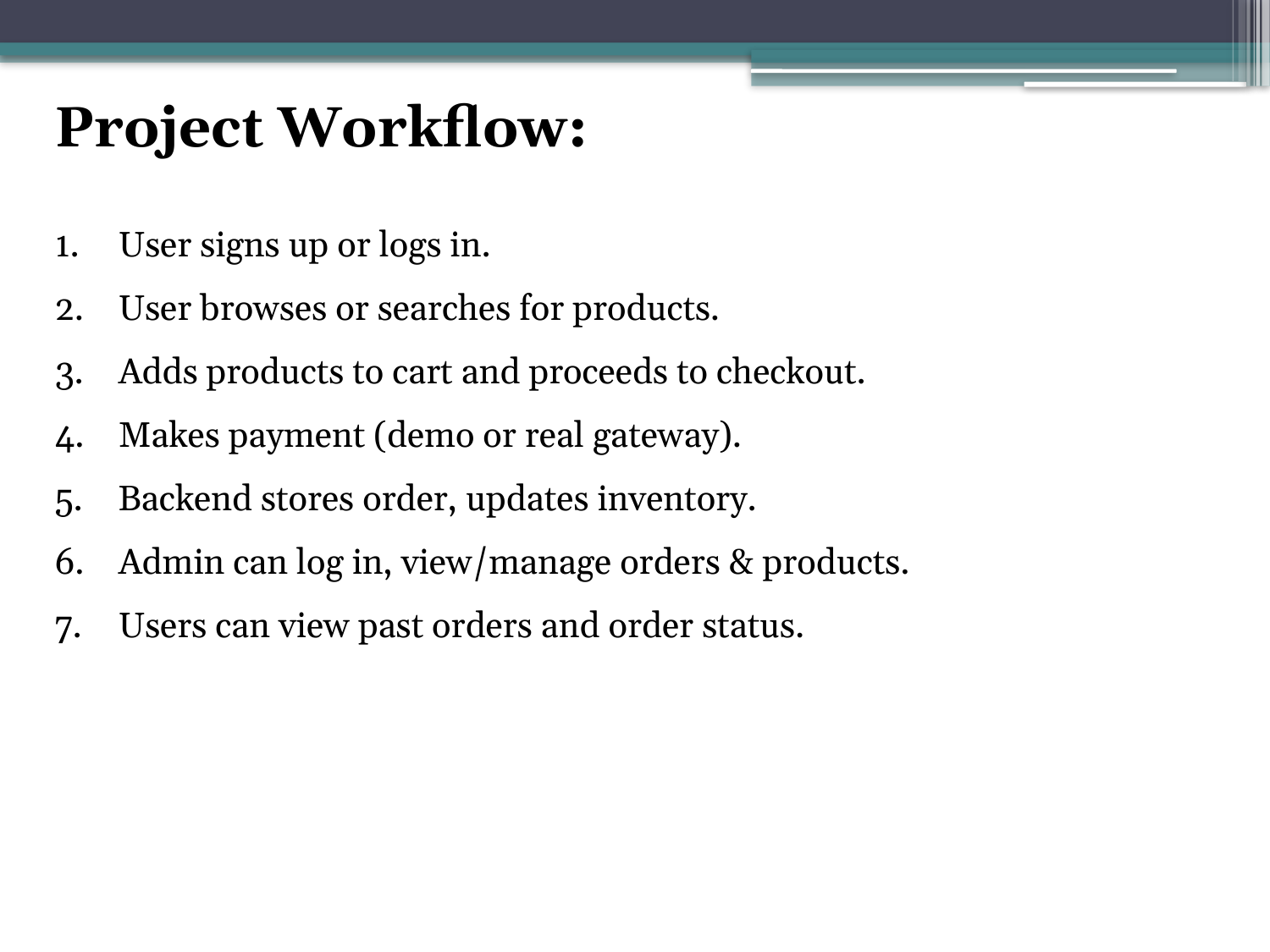

Project Workflow:

User signs up or logs in.
User browses or searches for products.
Adds products to cart and proceeds to checkout.
Makes payment (demo or real gateway).
Backend stores order, updates inventory.
Admin can log in, view/manage orders & products.
Users can view past orders and order status.